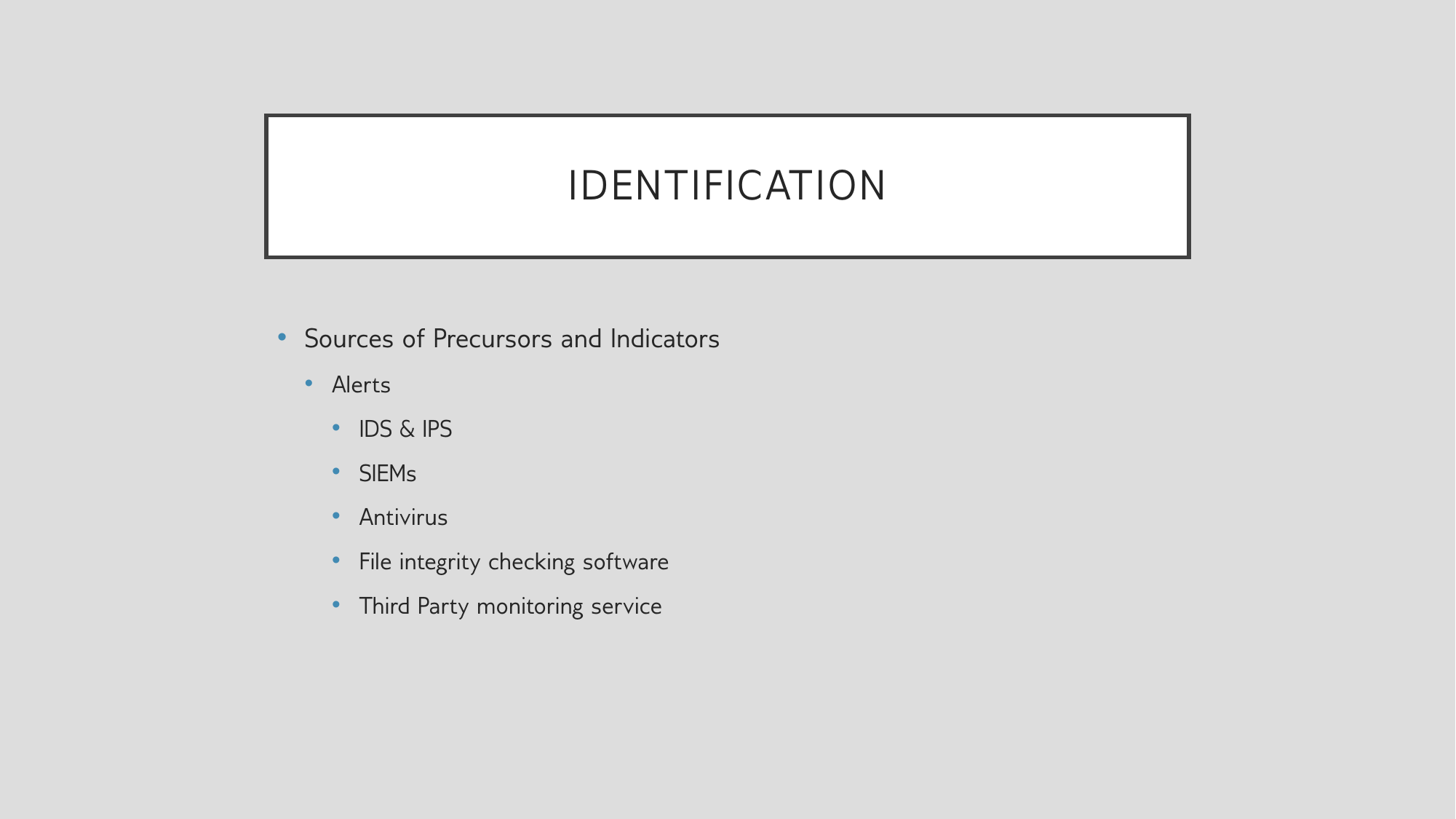

# Identification
Sources of Precursors and Indicators
Alerts
IDS & IPS
SIEMs
Antivirus
File integrity checking software
Third Party monitoring service